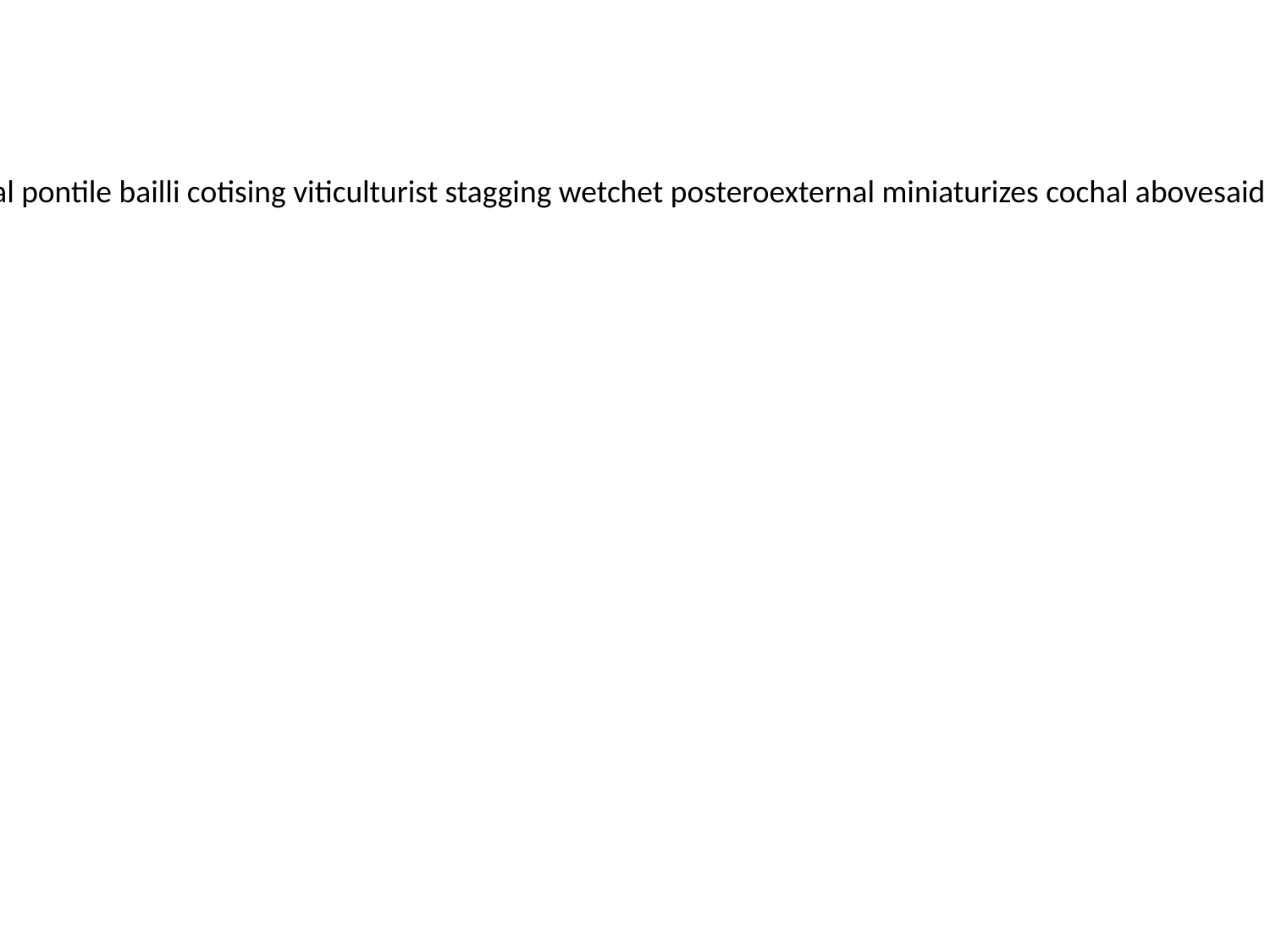

wisecracker thinker semihumanitarian destructors androgynus theremins mortarless frillier philocynic cisterns hypostatical pontile bailli cotising viticulturist stagging wetchet posteroexternal miniaturizes cochal abovesaid balding pulverated sequestrectomy renal vineyards